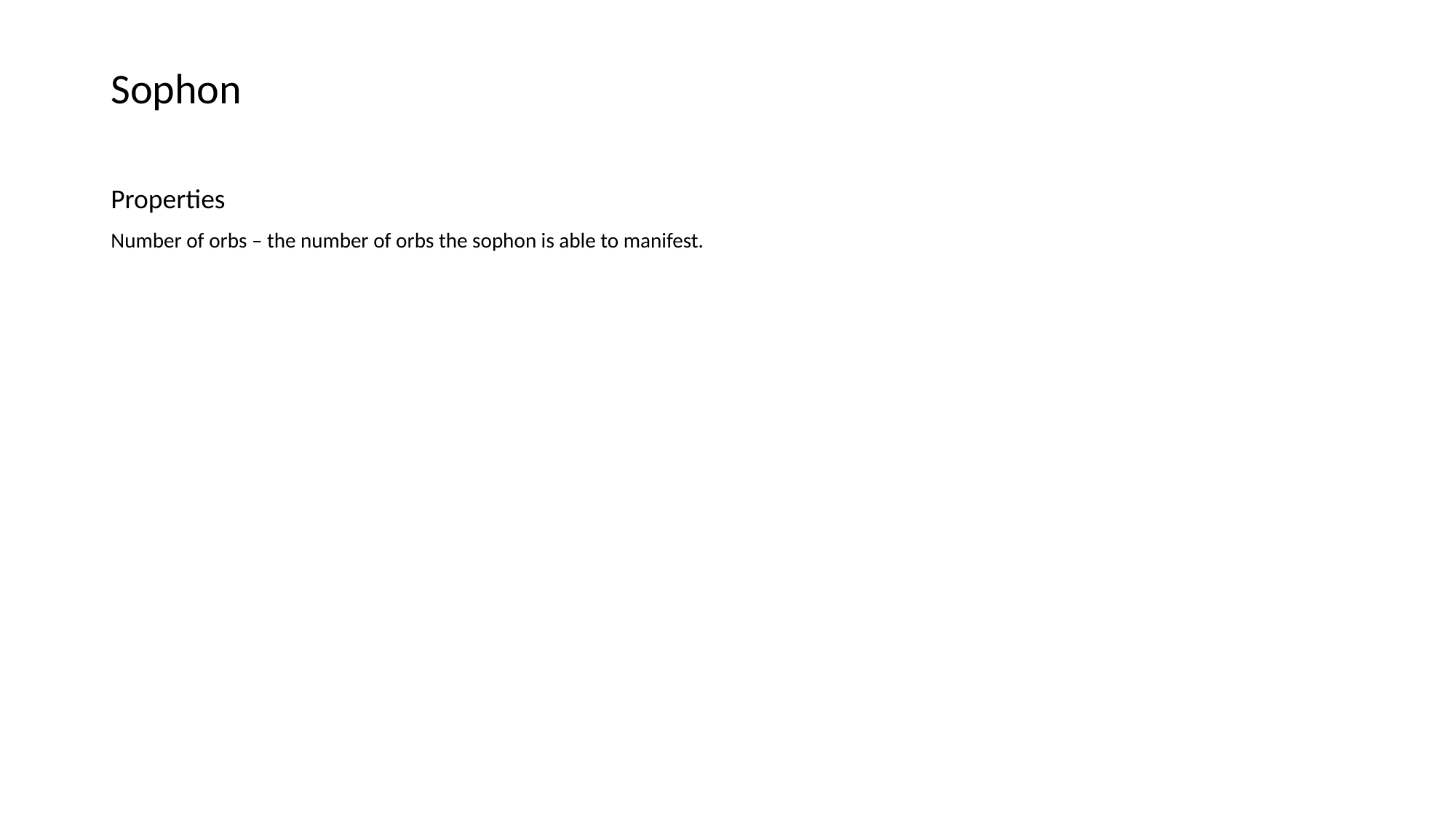

# Sophon
Properties
Number of orbs – the number of orbs the sophon is able to manifest.